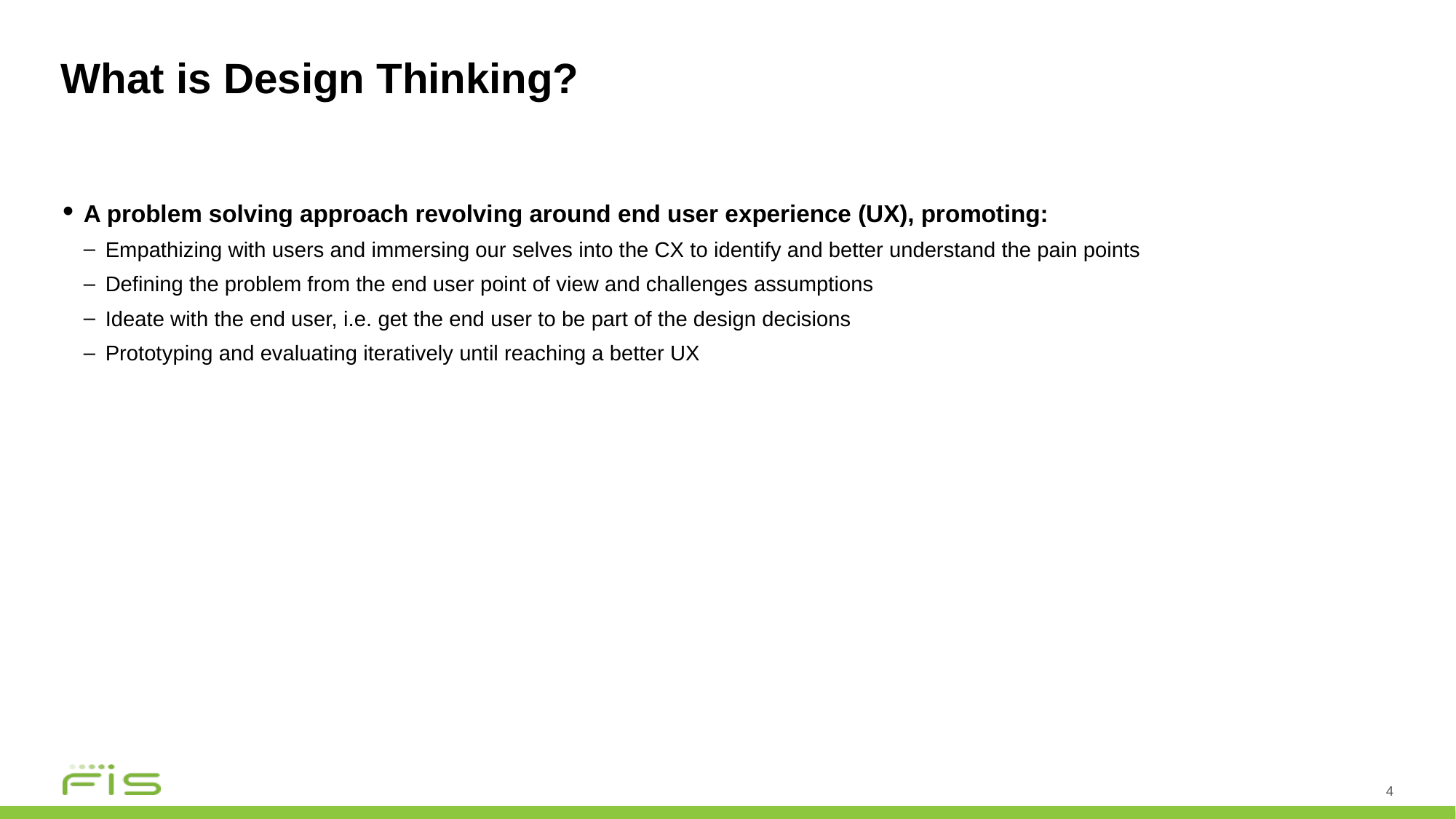

# What is Design Thinking?
A problem solving approach revolving around end user experience (UX), promoting:
Empathizing with users and immersing our selves into the CX to identify and better understand the pain points
Defining the problem from the end user point of view and challenges assumptions
Ideate with the end user, i.e. get the end user to be part of the design decisions
Prototyping and evaluating iteratively until reaching a better UX
4